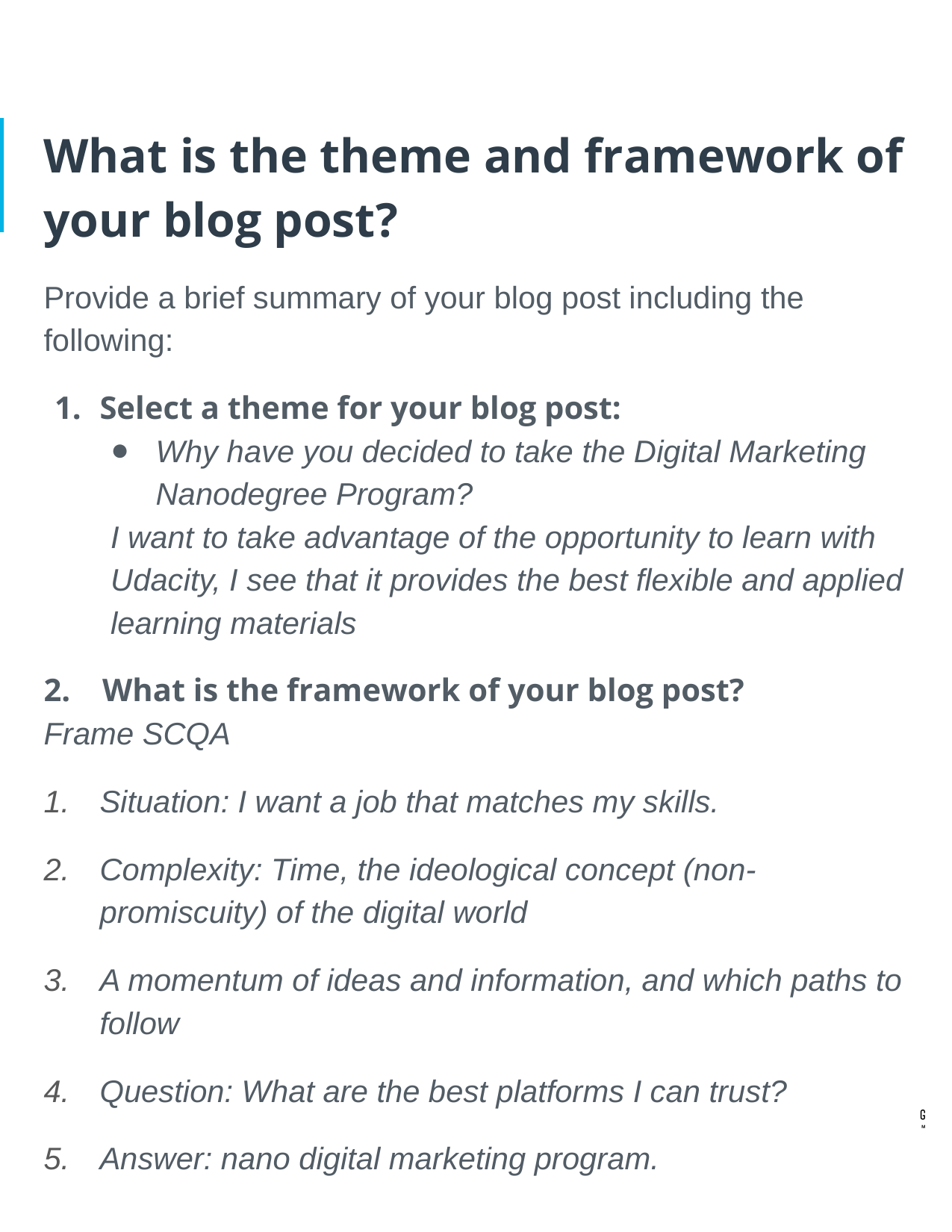

# What is the theme and framework of your blog post?
Provide a brief summary of your blog post including the following:
Select a theme for your blog post:
Why have you decided to take the Digital Marketing Nanodegree Program?
I want to take advantage of the opportunity to learn with Udacity, I see that it provides the best flexible and applied learning materials
2.    What is the framework of your blog post?
Frame SCQA
Situation: I want a job that matches my skills.
Complexity: Time, the ideological concept (non-promiscuity) of the digital world
A momentum of ideas and information, and which paths to follow
Question: What are the best platforms I can trust?
Answer: nano digital marketing program.